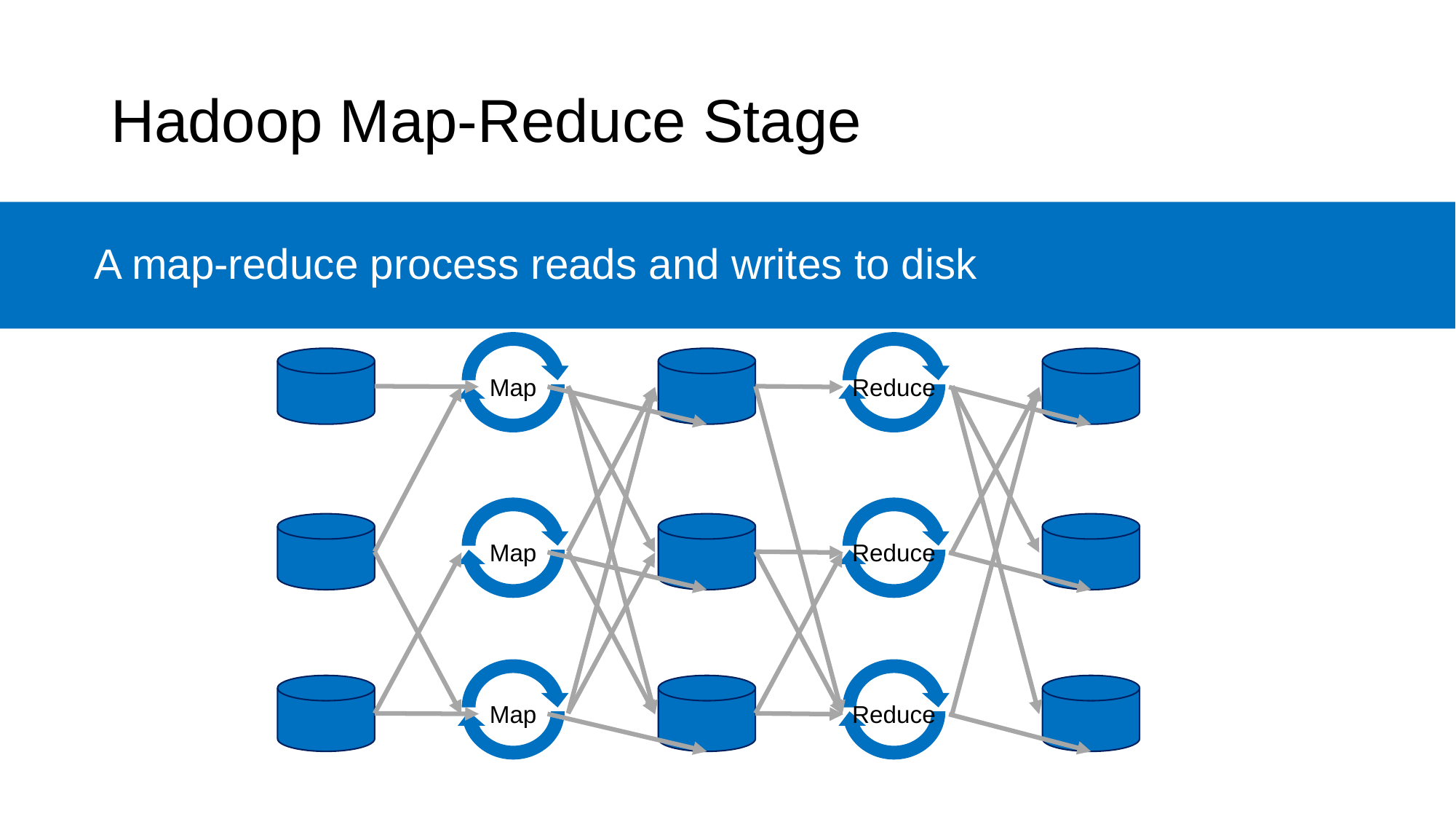

# Hadoop Map-Reduce Stage

A map-reduce process reads and writes to disk

Map

Reduce

Map

Reduce

Map

Reduce